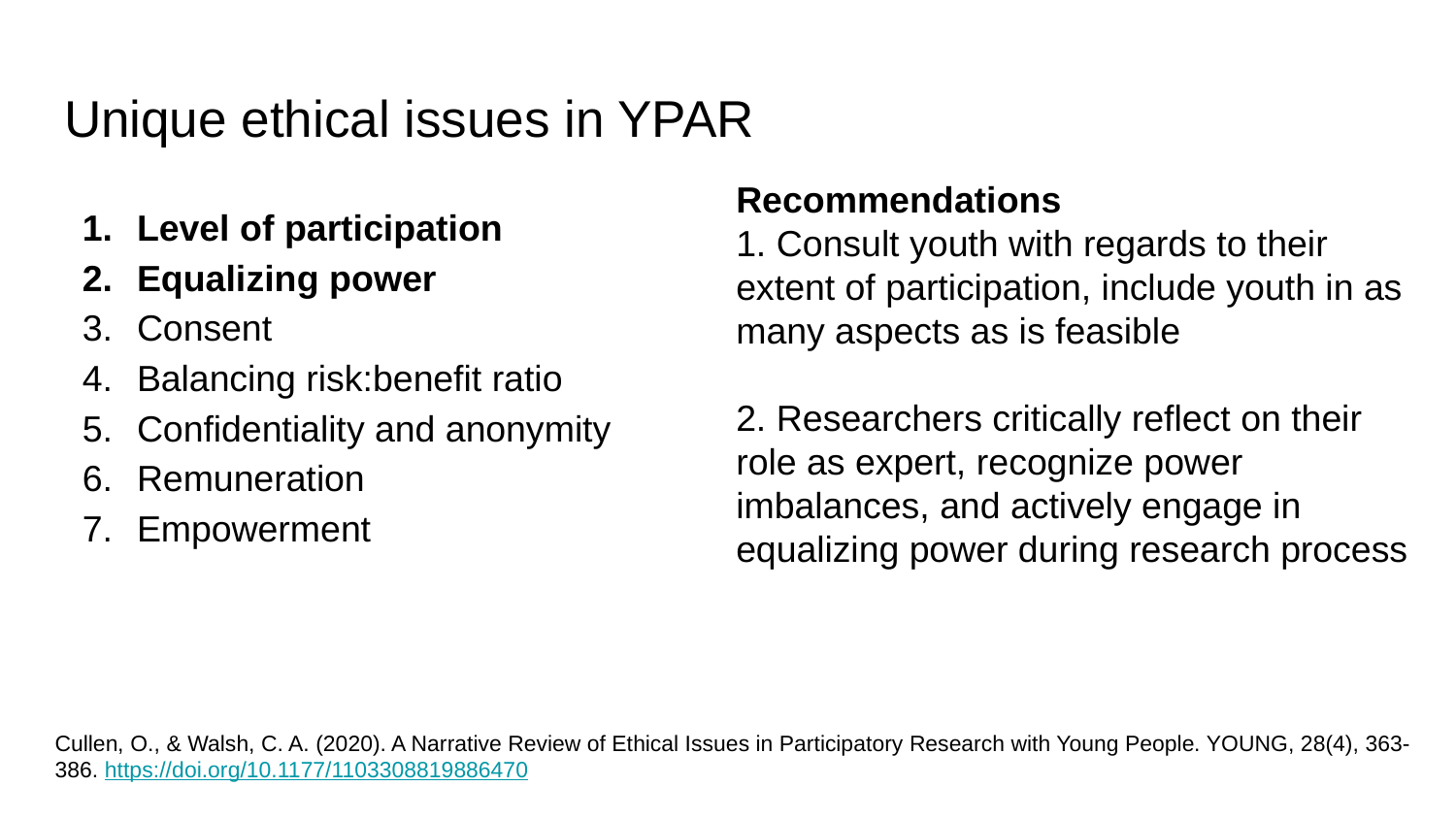

# Unique ethical issues in YPAR
Recommendations
1. Consult youth with regards to their extent of participation, include youth in as many aspects as is feasible

2. Researchers critically reflect on their role as expert, recognize power imbalances, and actively engage in equalizing power during research process
Level of participation
Equalizing power
Consent
Balancing risk:benefit ratio
Confidentiality and anonymity
Remuneration
Empowerment
Cullen, O., & Walsh, C. A. (2020). A Narrative Review of Ethical Issues in Participatory Research with Young People. YOUNG, 28(4), 363-386. https://doi.org/10.1177/1103308819886470